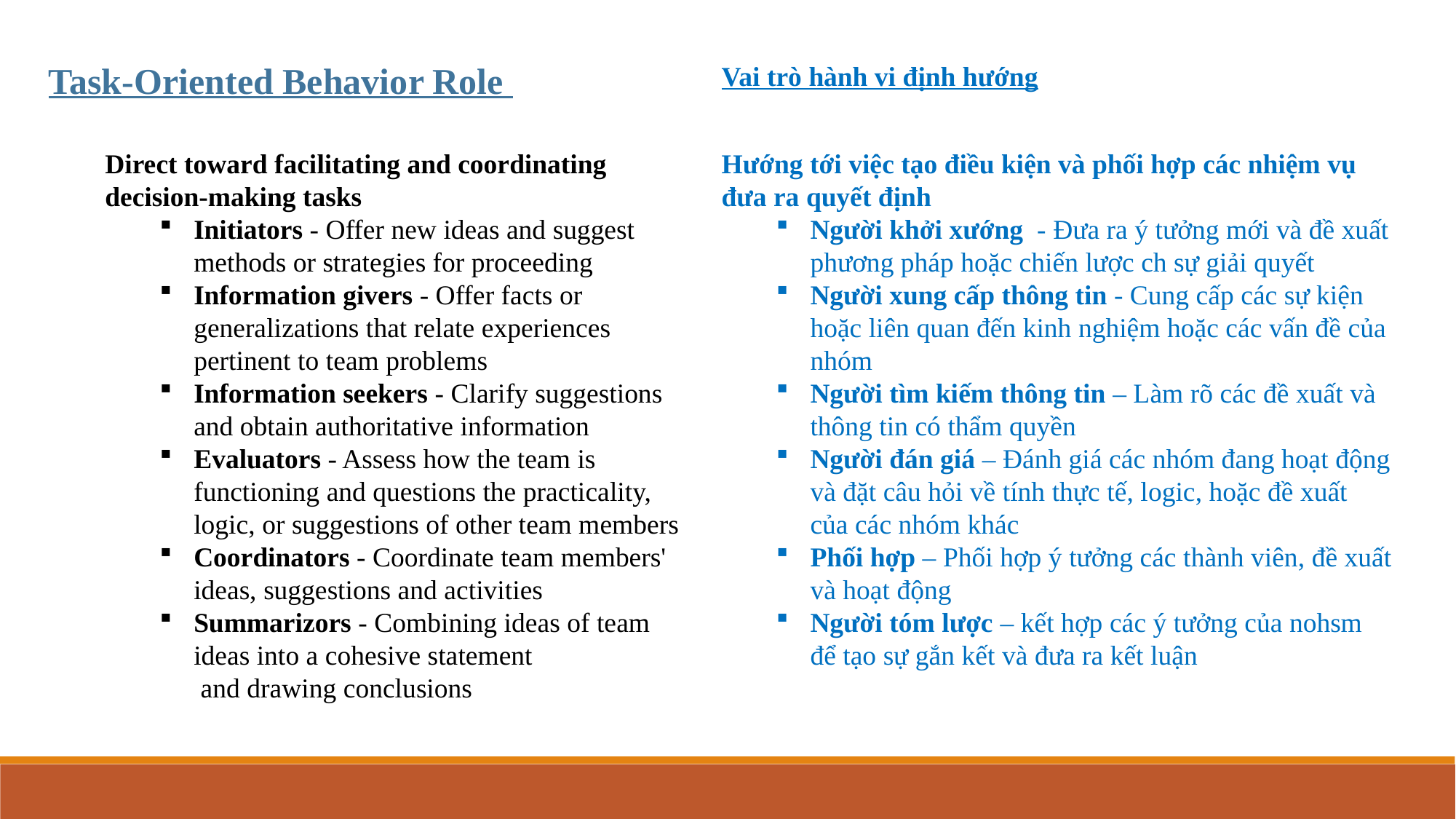

Task-Oriented Behavior Role
Vai trò hành vi định hướng
Direct toward facilitating and coordinating decision-making tasks
Initiators - Offer new ideas and suggest methods or strategies for proceeding
Information givers - Offer facts or generalizations that relate experiences pertinent to team problems
Information seekers - Clarify suggestions and obtain authoritative information
Evaluators - Assess how the team is functioning and questions the practicality, logic, or suggestions of other team members
Coordinators - Coordinate team members' ideas, suggestions and activities
Summarizors - Combining ideas of team ideas into a cohesive statement
 and drawing conclusions

Hướng tới việc tạo điều kiện và phối hợp các nhiệm vụ  đưa ra quyết định
Người khởi xướng  - Đưa ra ý tưởng mới và đề xuất phương pháp hoặc chiến lược ch sự giải quyết
Người xung cấp thông tin - Cung cấp các sự kiện hoặc liên quan đến kinh nghiệm hoặc các vấn đề của nhóm
Người tìm kiếm thông tin – Làm rõ các đề xuất và thông tin có thẩm quyền
Người đán giá – Đánh giá các nhóm đang hoạt động và đặt câu hỏi về tính thực tế, logic, hoặc đề xuất của các nhóm khác
Phối hợp – Phối hợp ý tưởng các thành viên, đề xuất và hoạt động
Người tóm lược – kết hợp các ý tưởng của nohsm để tạo sự gắn kết và đưa ra kết luận